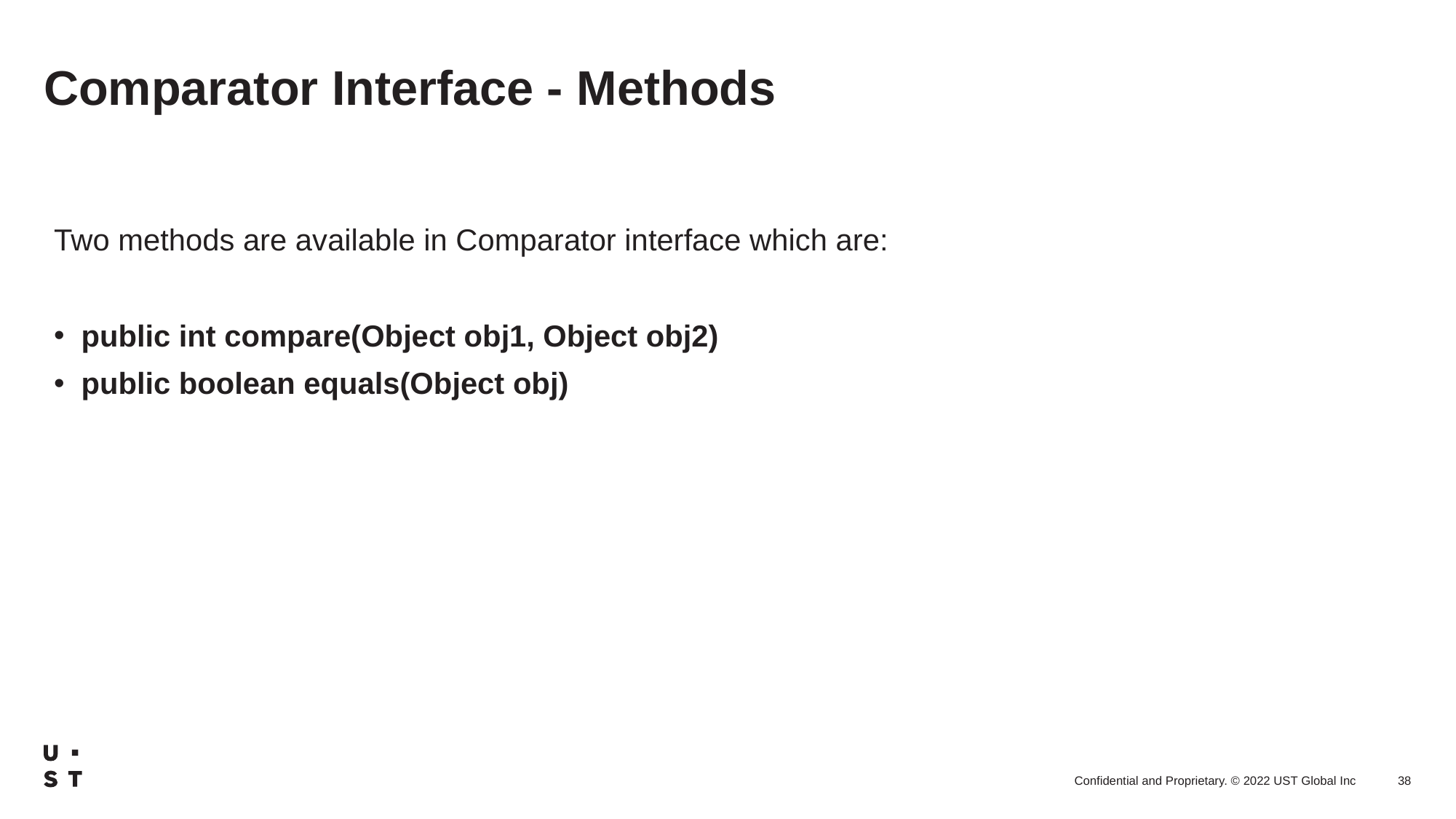

# Comparator Interface - Methods
Two methods are available in Comparator interface which are:

public int compare(Object obj1, Object obj2)
public boolean equals(Object obj)